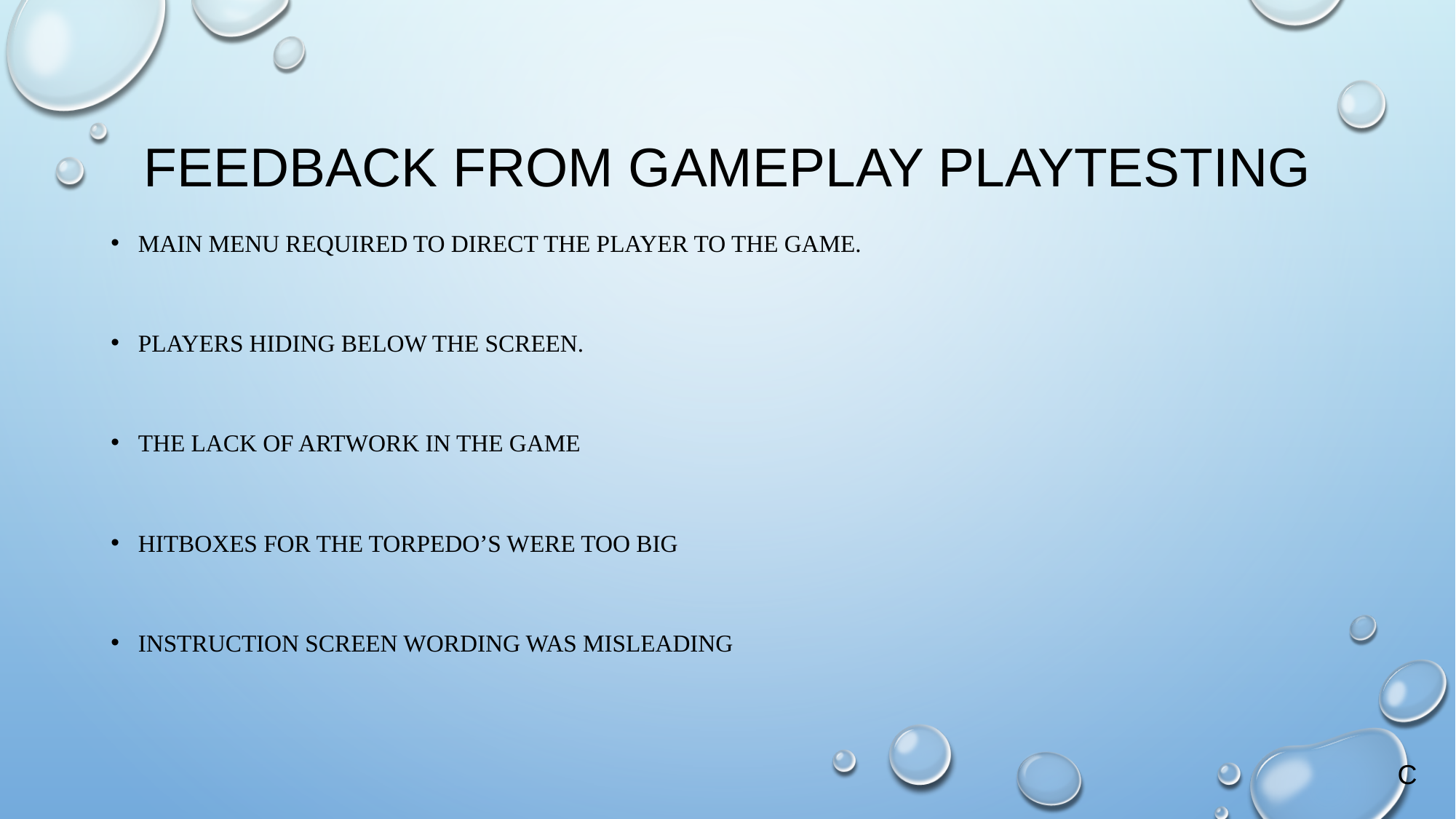

# Feedback from gameplay playtesting
Main Menu required to direct the player to the game.

Players hiding below the screen.

The lack of artwork in the game

Hitboxes for the torpedo’s were too big

Instruction screen wording was misleading

C